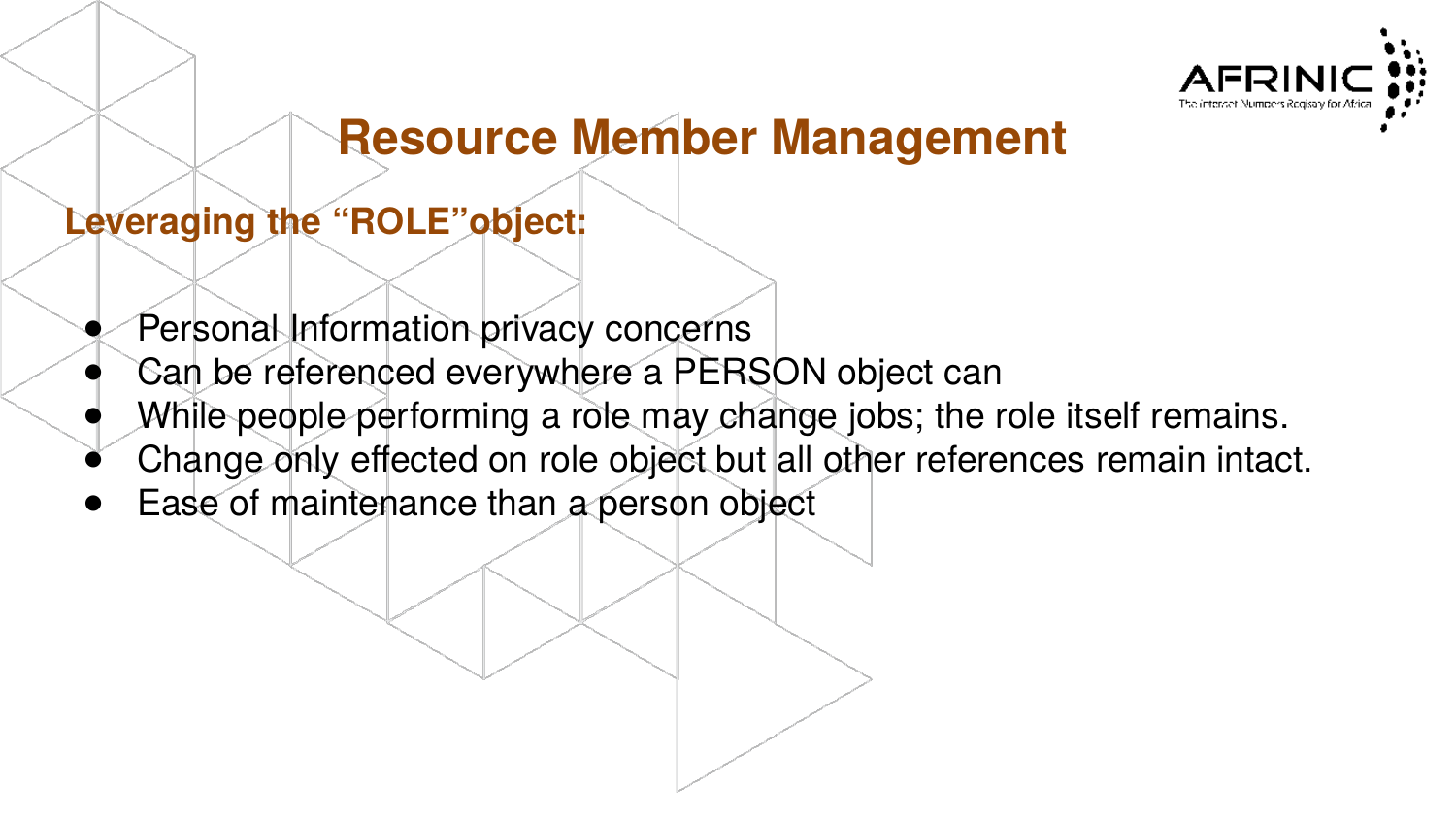

# Resource Member Management

Leveraging the “ROLE”object:

Personal Information privacy concerns
Can be referenced everywhere a PERSON object can
While people performing a role may change jobs; the role itself remains.
Change only effected on role object but all other references remain intact.
Ease of maintenance than a person object